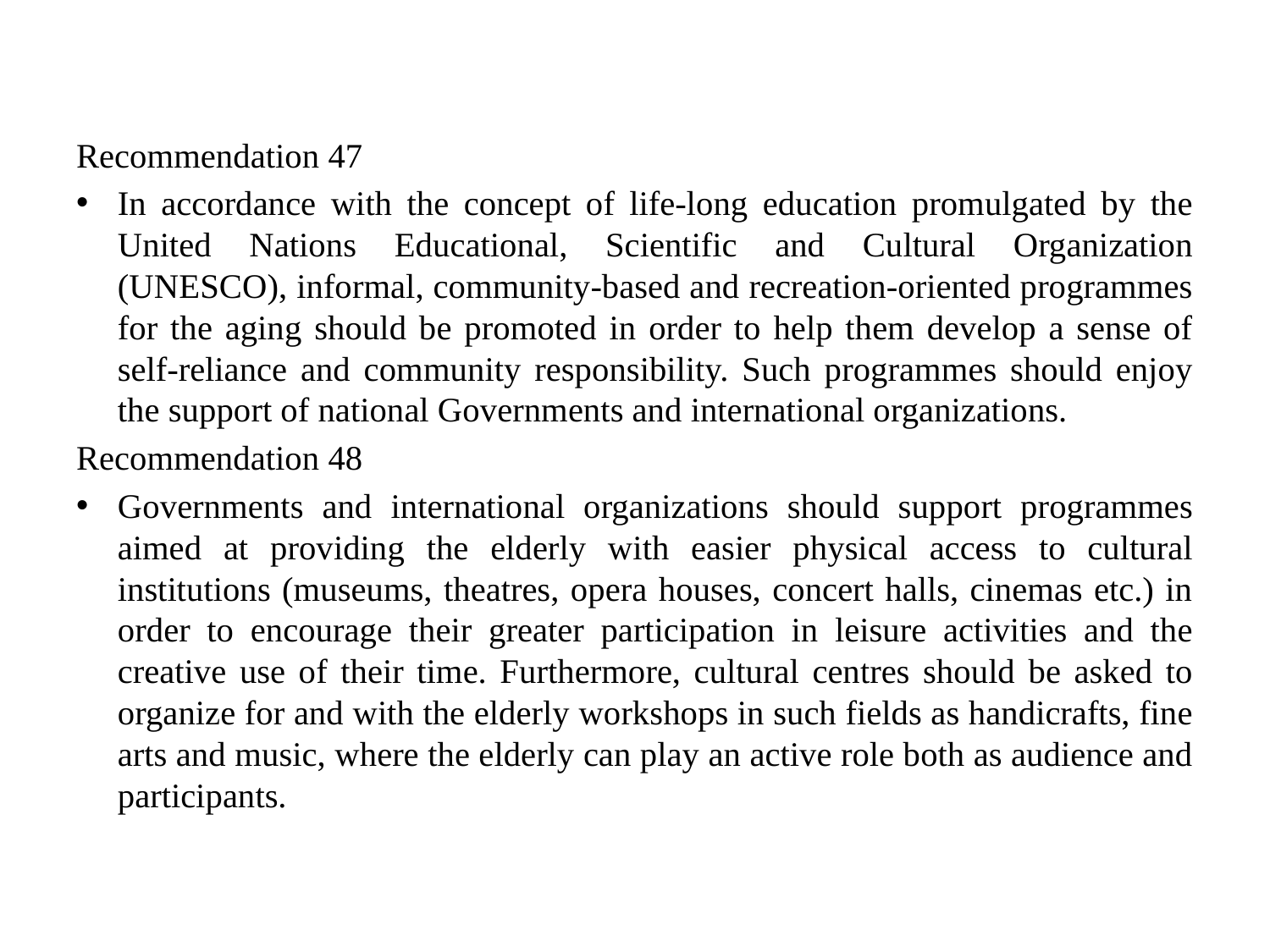

Recommendation 47
In accordance with the concept of life-long education promulgated by the United Nations Educational, Scientific and Cultural Organization (UNESCO), informal, community-based and recreation-oriented programmes for the aging should be promoted in order to help them develop a sense of self-reliance and community responsibility. Such programmes should enjoy the support of national Governments and international organizations.
Recommendation 48
Governments and international organizations should support programmes aimed at providing the elderly with easier physical access to cultural institutions (museums, theatres, opera houses, concert halls, cinemas etc.) in order to encourage their greater participation in leisure activities and the creative use of their time. Furthermore, cultural centres should be asked to organize for and with the elderly workshops in such fields as handicrafts, fine arts and music, where the elderly can play an active role both as audience and participants.